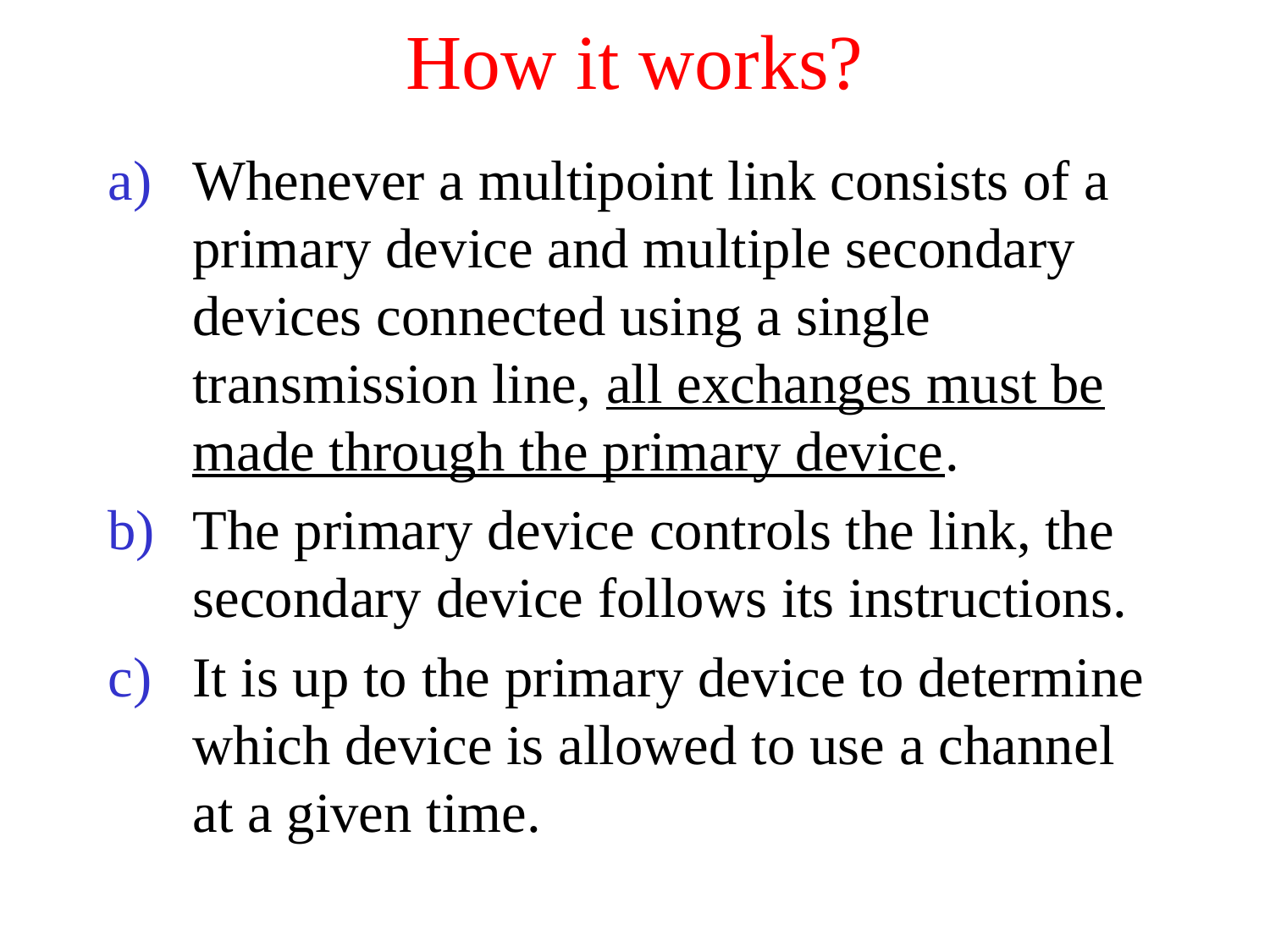

# How it works?
Whenever a multipoint link consists of a primary device and multiple secondary devices connected using a single transmission line, all exchanges must be made through the primary device.
The primary device controls the link, the secondary device follows its instructions.
It is up to the primary device to determine which device is allowed to use a channel at a given time.